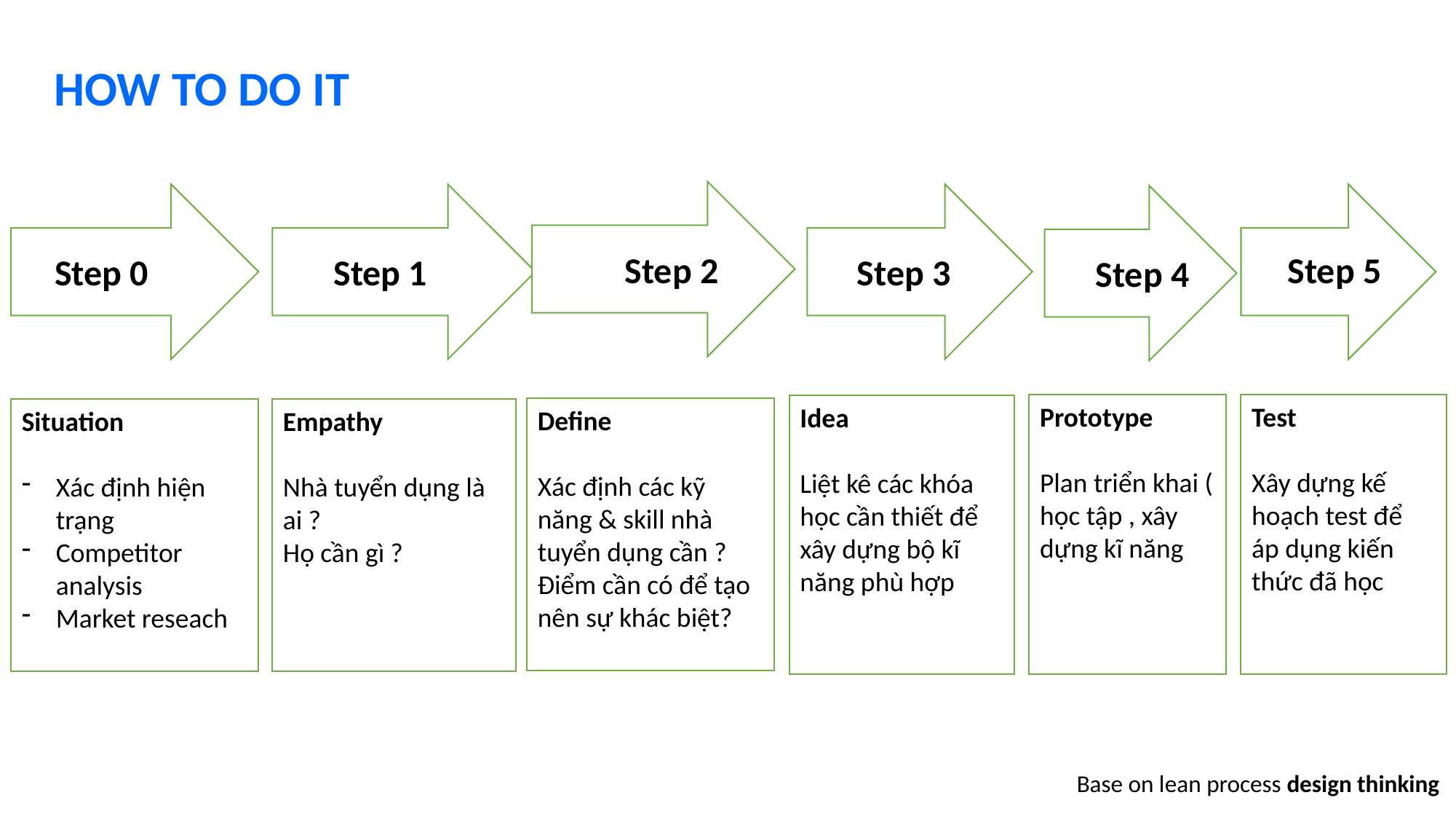

HOW TO DO IT

Step 5
Step 2
Step 1
Step 3
Step 0
Step 4
Prototype

Plan triển khai ( học tập , xây dựng kĩ năng

Test

Xây dựng kế hoạch test để áp dụng kiến thức đã học

Idea

Liệt kê các khóa học cần thiết để xây dựng bộ kĩ năng phù hợp

Define

Xác định các kỹ năng & skill nhà tuyển dụng cần ?
Điểm cần có để tạo nên sự khác biệt?

Situation

Xác định hiện trạng
Competitor analysis
Market reseach

Empathy

Nhà tuyển dụng là ai ?
Họ cần gì ?

Base on lean process design thinking